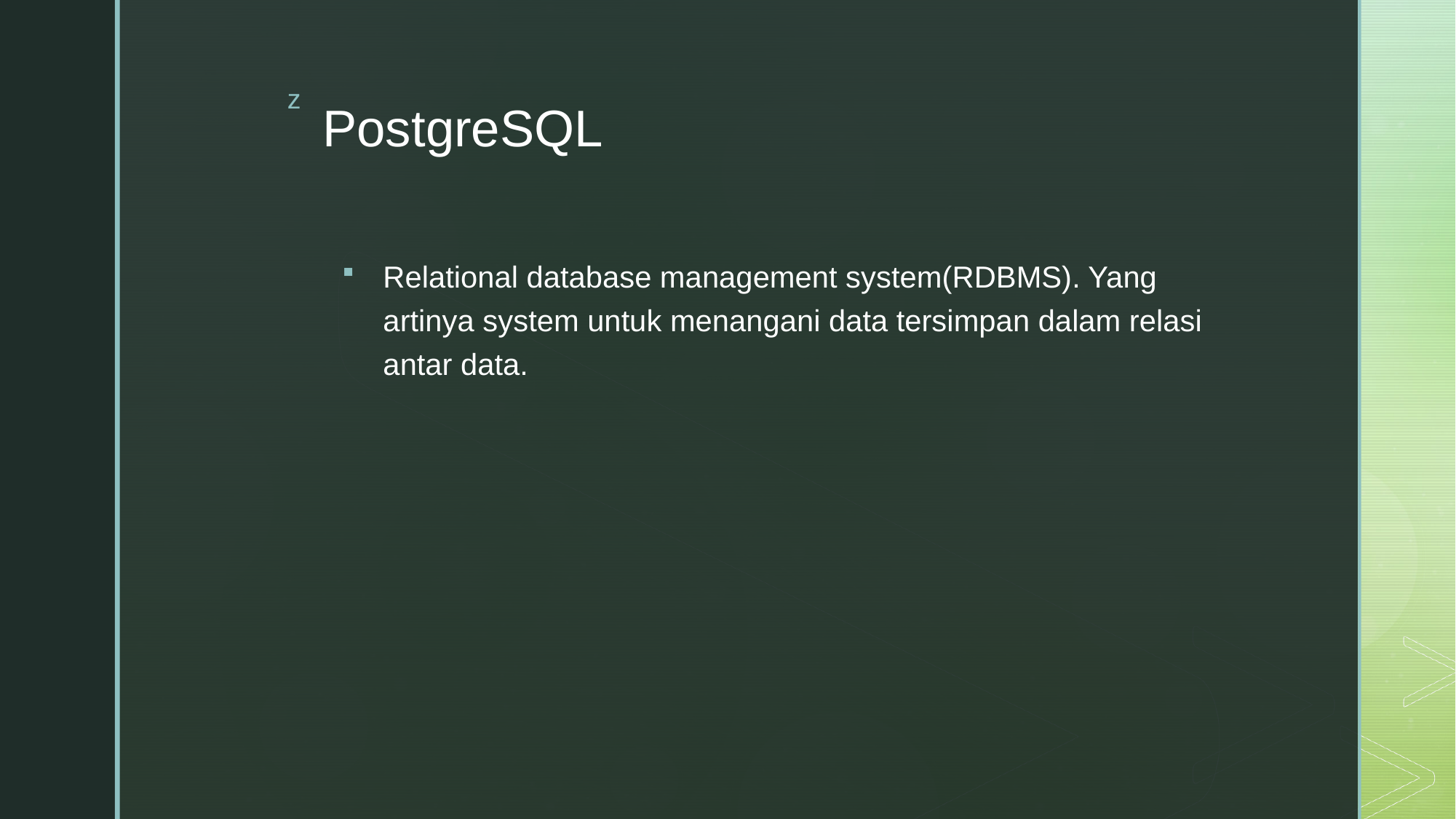

# PostgreSQL
Relational database management system(RDBMS). Yang artinya system untuk menangani data tersimpan dalam relasi antar data.